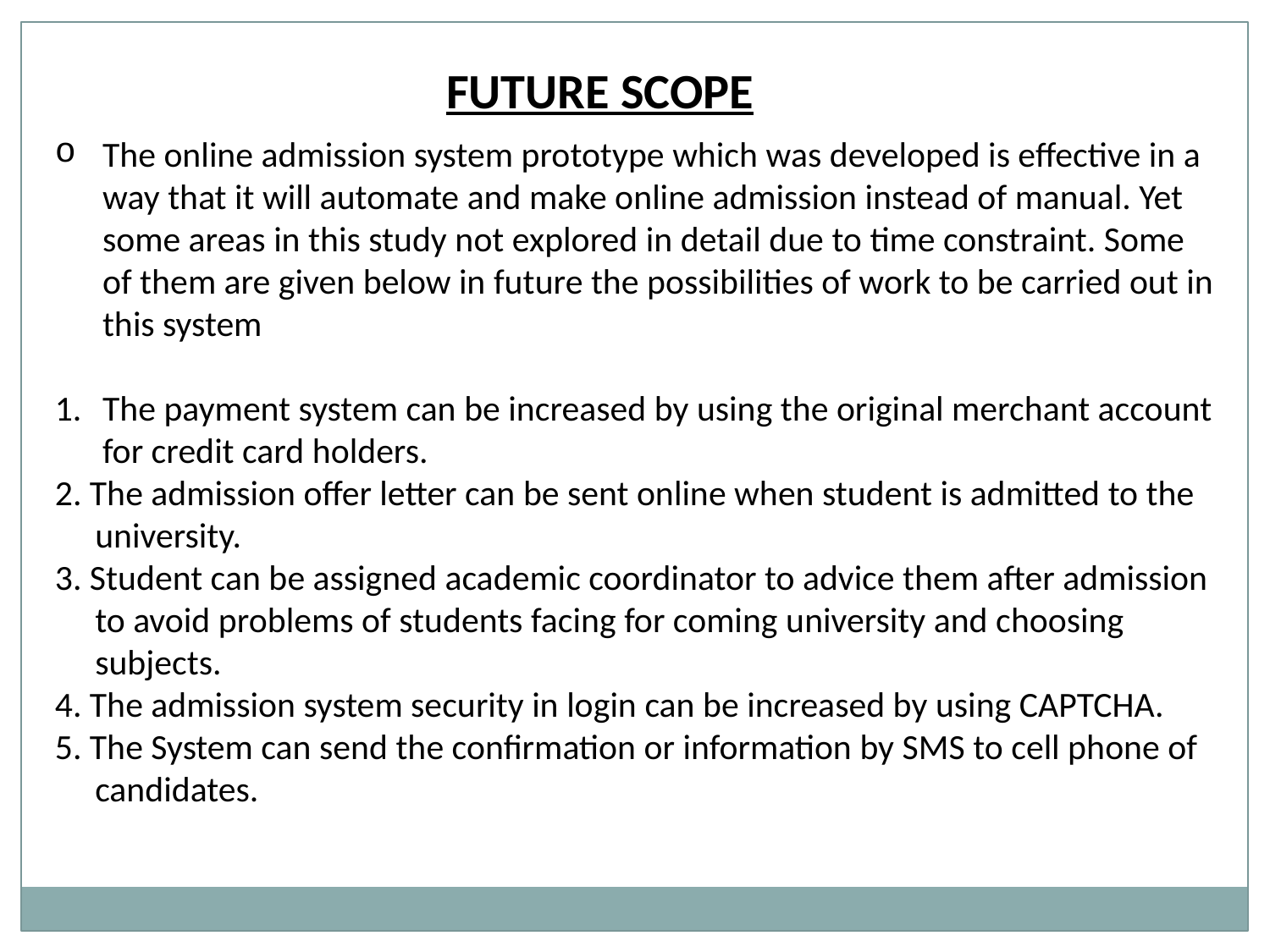

FUTURE SCOPE
The online admission system prototype which was developed is effective in a way that it will automate and make online admission instead of manual. Yet some areas in this study not explored in detail due to time constraint. Some of them are given below in future the possibilities of work to be carried out in this system

The payment system can be increased by using the original merchant account for credit card holders.
2. The admission offer letter can be sent online when student is admitted to the
     university.
3. Student can be assigned academic coordinator to advice them after admission
     to avoid problems of students facing for coming university and choosing
     subjects.
4. The admission system security in login can be increased by using CAPTCHA.
5. The System can send the confirmation or information by SMS to cell phone of
     candidates.